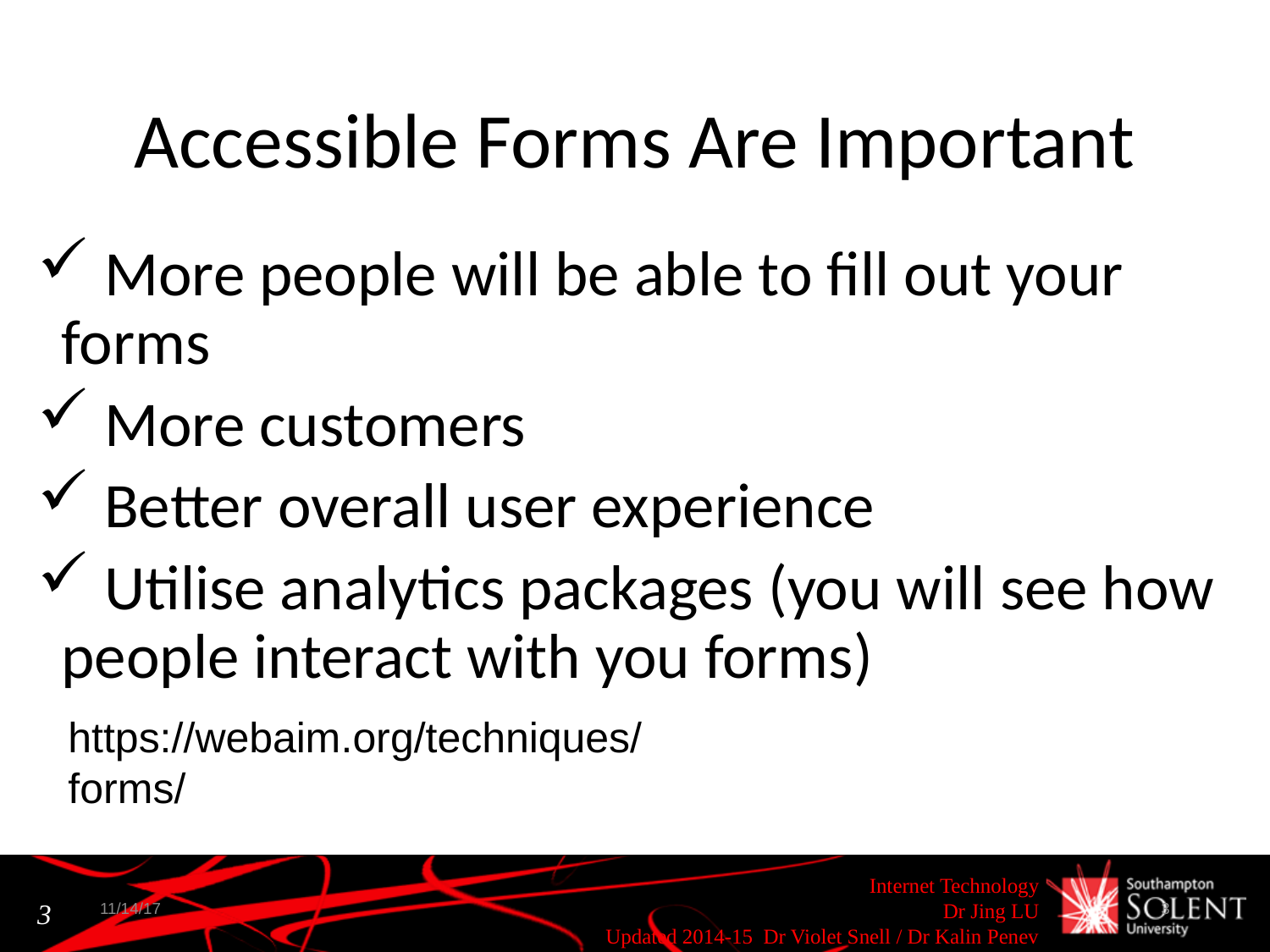

# Accessible Forms Are Important
 More people will be able to fill out your forms
 More customers
 Better overall user experience
 Utilise analytics packages (you will see how people interact with you forms)
https://webaim.org/techniques/forms/
11/14/17

3